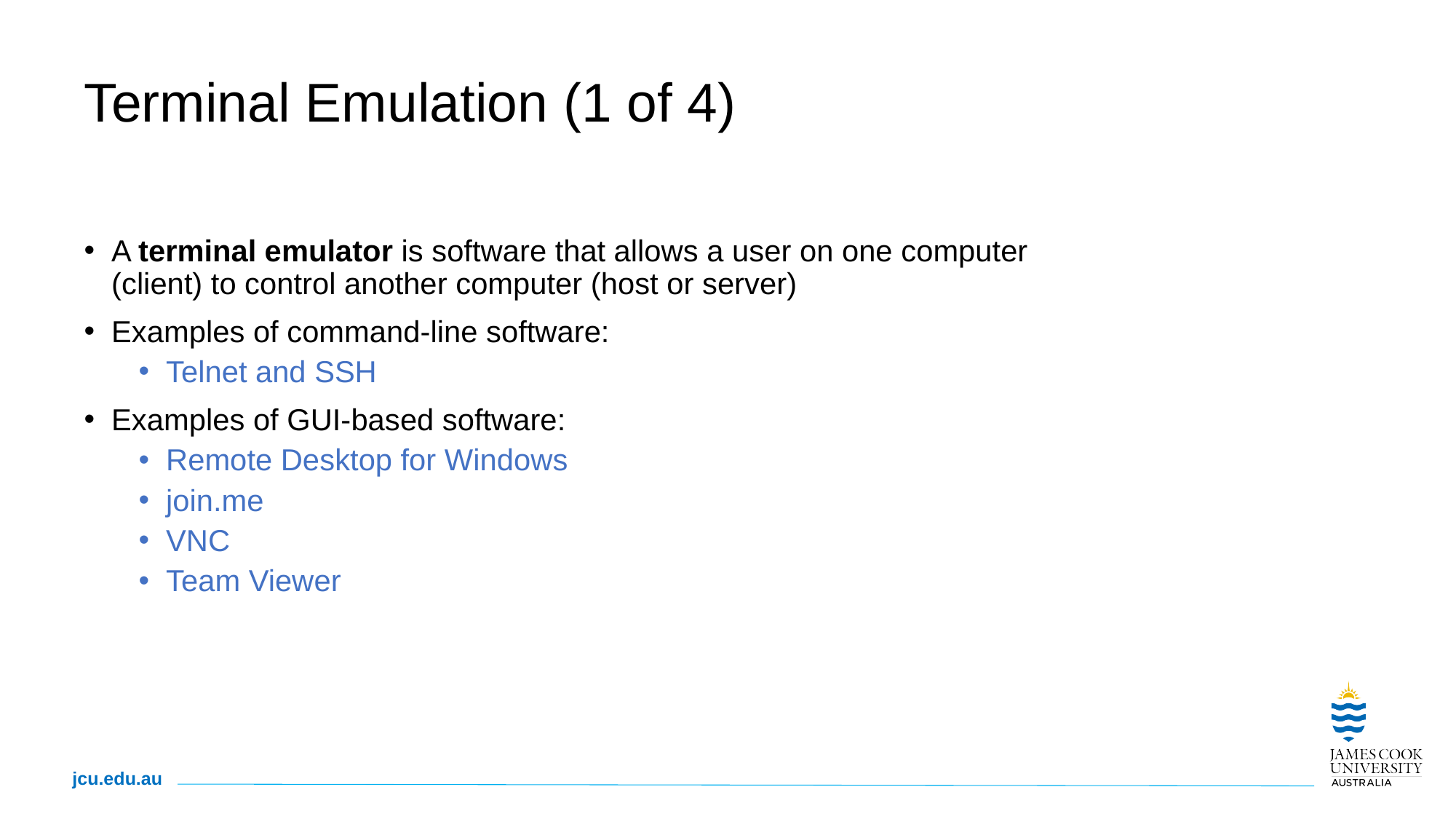

# Terminal Emulation (1 of 4)
A terminal emulator is software that allows a user on one computer (client) to control another computer (host or server)
Examples of command-line software:
Telnet and SSH
Examples of GUI-based software:
Remote Desktop for Windows
join.me
VNC
Team Viewer